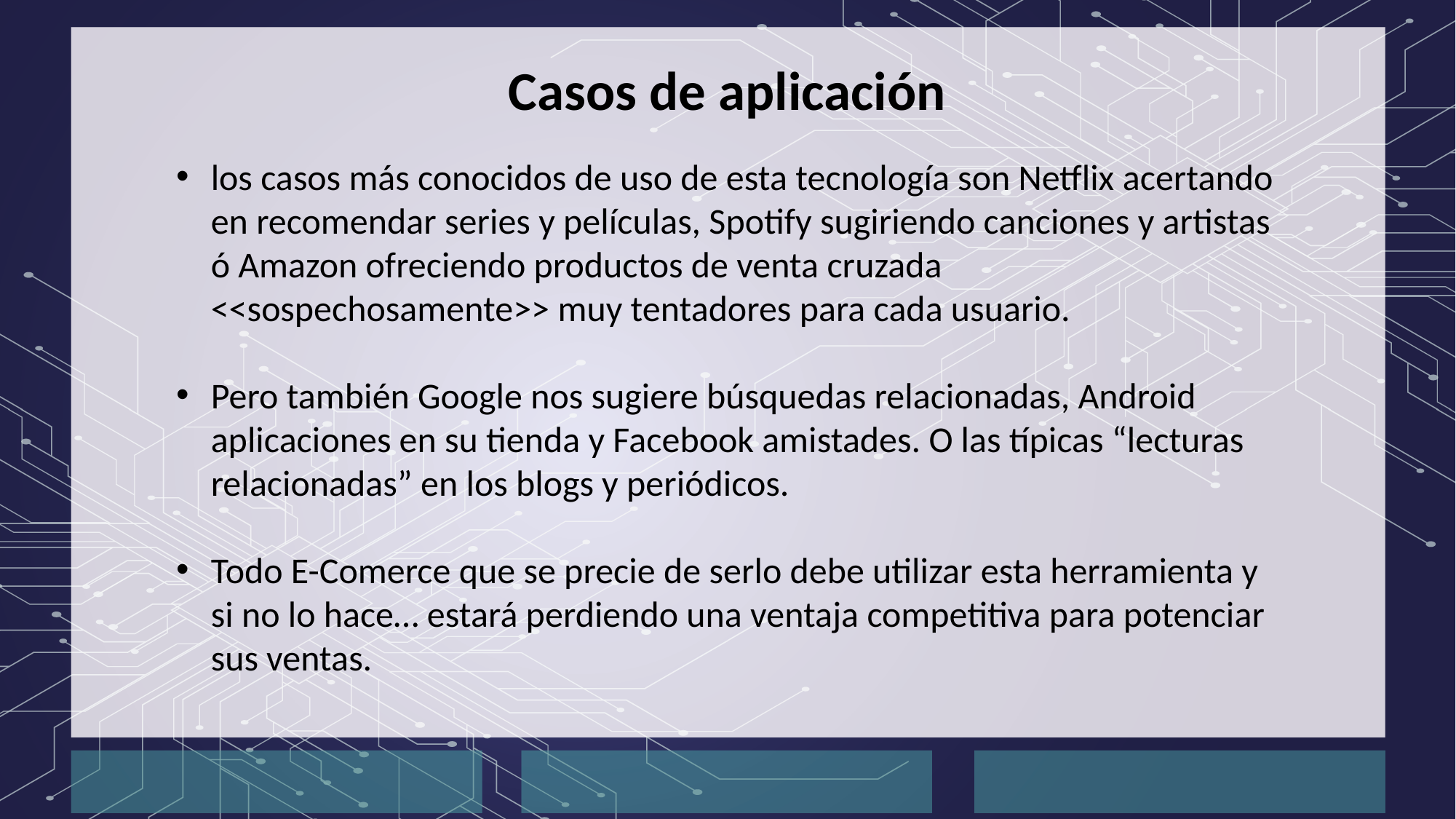

Casos de aplicación

los casos más conocidos de uso de esta tecnología son Netflix acertando en recomendar series y películas, Spotify sugiriendo canciones y artistas ó Amazon ofreciendo productos de venta cruzada <<sospechosamente>> muy tentadores para cada usuario.

Pero también Google nos sugiere búsquedas relacionadas, Android aplicaciones en su tienda y Facebook amistades. O las típicas “lecturas relacionadas” en los blogs y periódicos.

Todo E-Comerce que se precie de serlo debe utilizar esta herramienta y si no lo hace… estará perdiendo una ventaja competitiva para potenciar sus ventas.